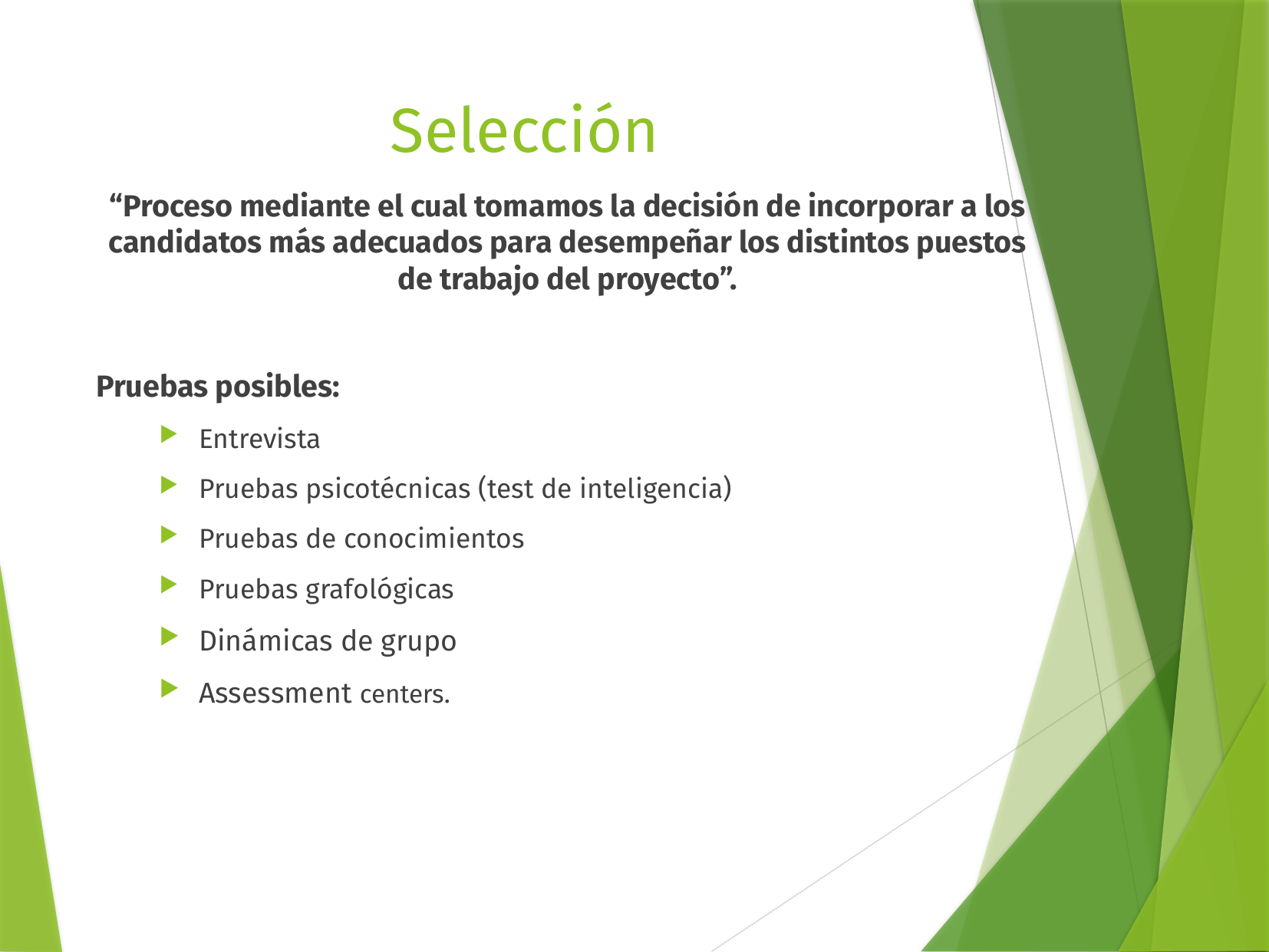

# Selección
“Proceso mediante el cual tomamos la decisión de incorporar a los candidatos más adecuados para desempeñar los distintos puestos de trabajo del proyecto”.

Pruebas posibles:
Entrevista
Pruebas psicotécnicas (test de inteligencia)
Pruebas de conocimientos
Pruebas grafológicas
Dinámicas de grupo
Assessment centers.